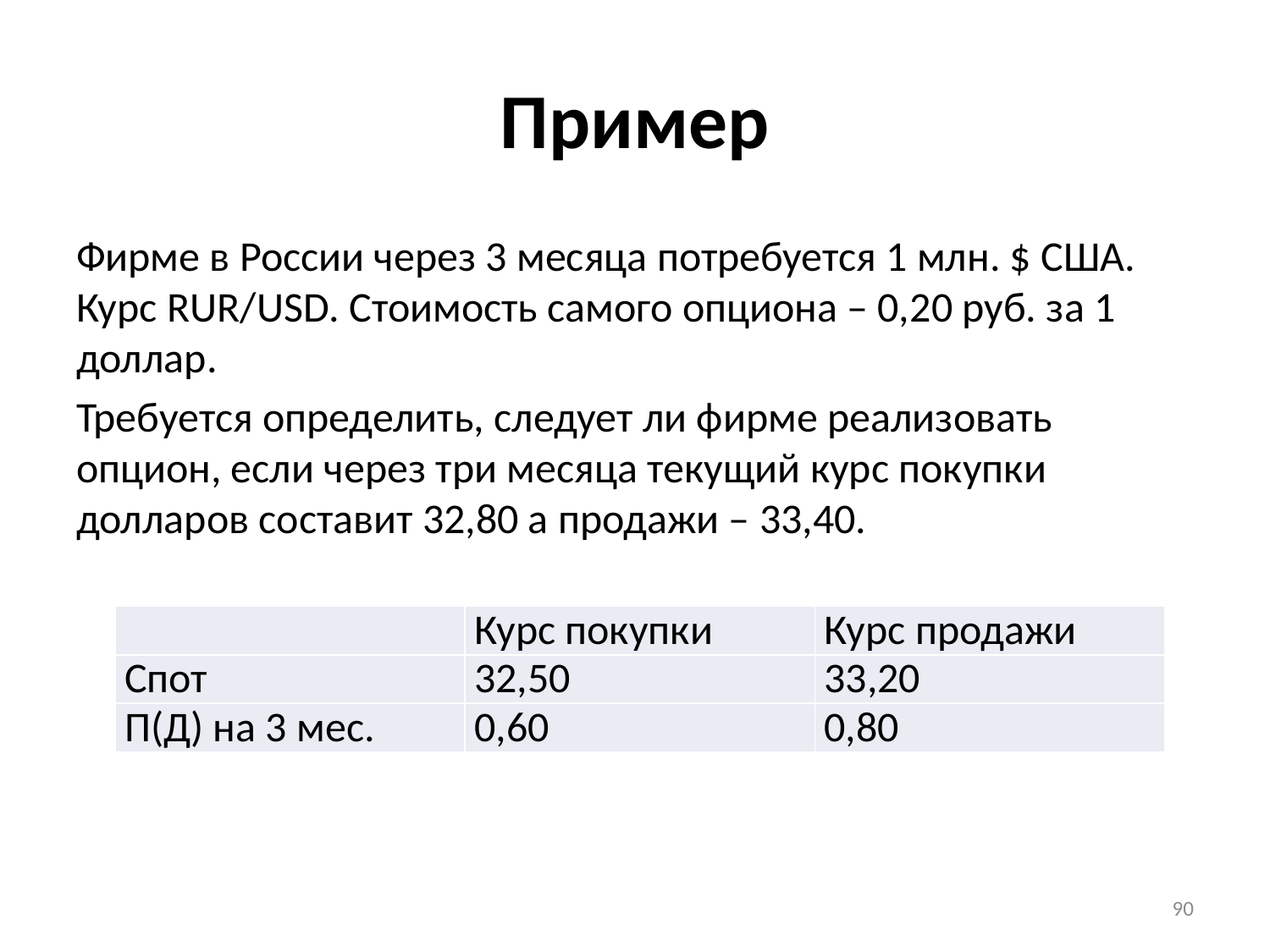

# Пример
Фирме в России через 3 месяца потребуется 1 млн. $ США. Курс RUR/USD. Стоимость самого опциона – 0,20 руб. за 1 доллар.
Требуется определить, следует ли фирме реализовать опцион, если через три месяца текущий курс покупки долларов составит 32,80 а продажи – 33,40.
|  | Курс покупки | Курс продажи |
| --- | --- | --- |
| Спот | 32,50 | 33,20 |
| П(Д) на 3 мес. | 0,60 | 0,80 |
90